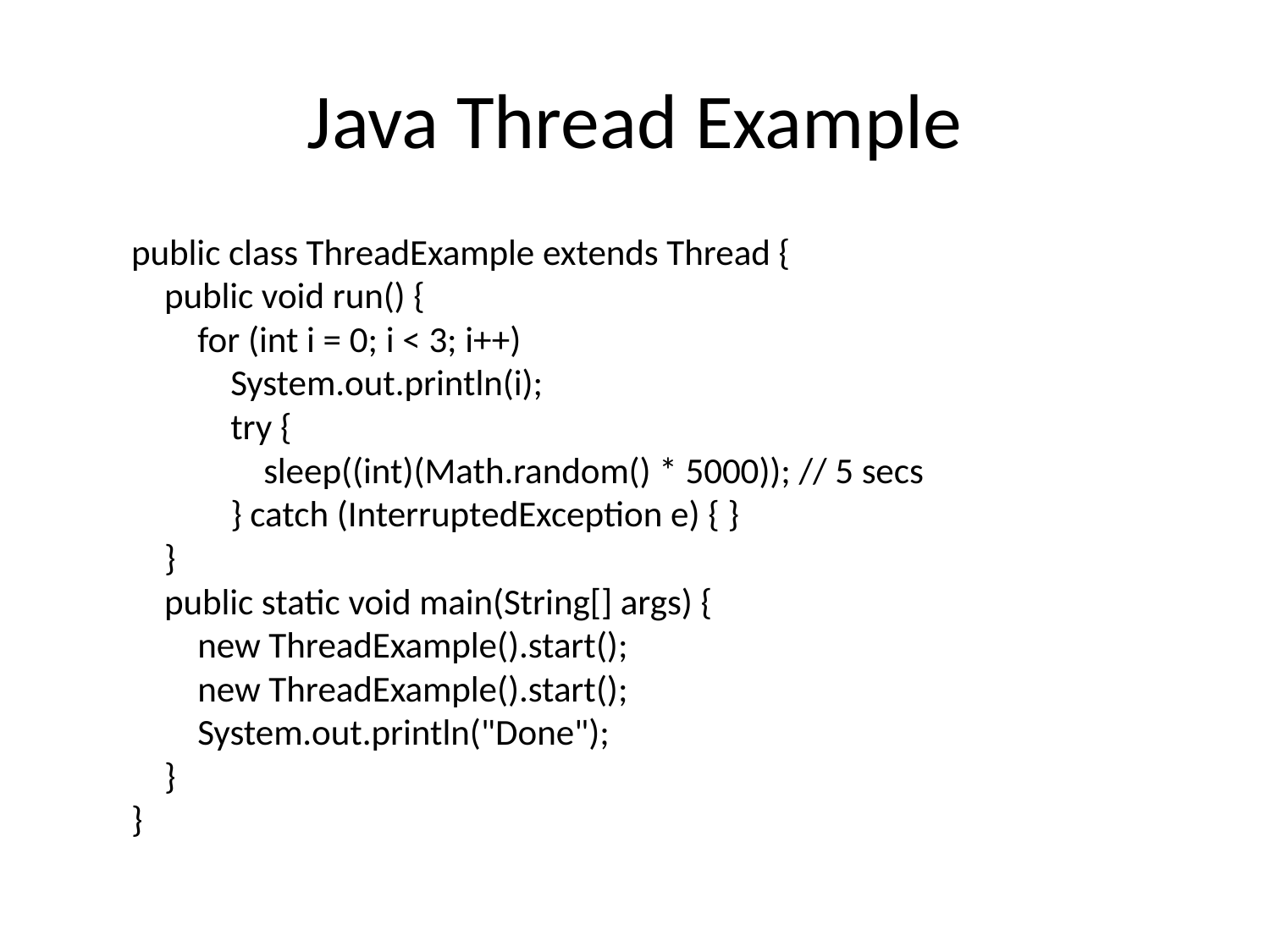

# Java Thread Example
public class ThreadExample extends Thread {
    public void run() {
        for (int i = 0; i < 3; i++)
            System.out.println(i);
            try {
                sleep((int)(Math.random() * 5000)); // 5 secs
            } catch (InterruptedException e) { }
    }
    public static void main(String[] args) {
        new ThreadExample().start();
        new ThreadExample().start();
        System.out.println("Done");
    }
}